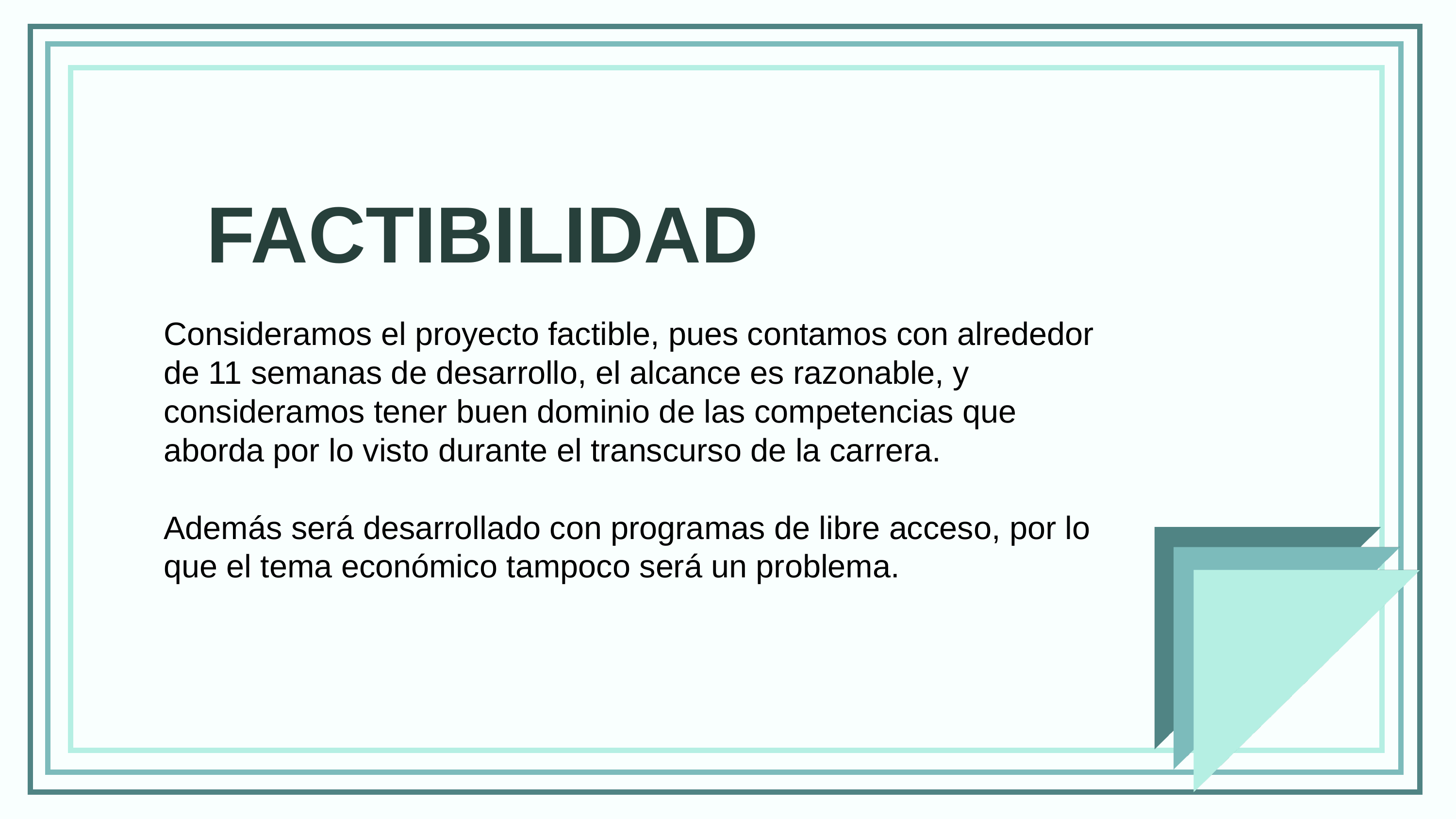

FACTIBILIDAD
Consideramos el proyecto factible, pues contamos con alrededor de 11 semanas de desarrollo, el alcance es razonable, y consideramos tener buen dominio de las competencias que aborda por lo visto durante el transcurso de la carrera.

Además será desarrollado con programas de libre acceso, por lo que el tema económico tampoco será un problema.